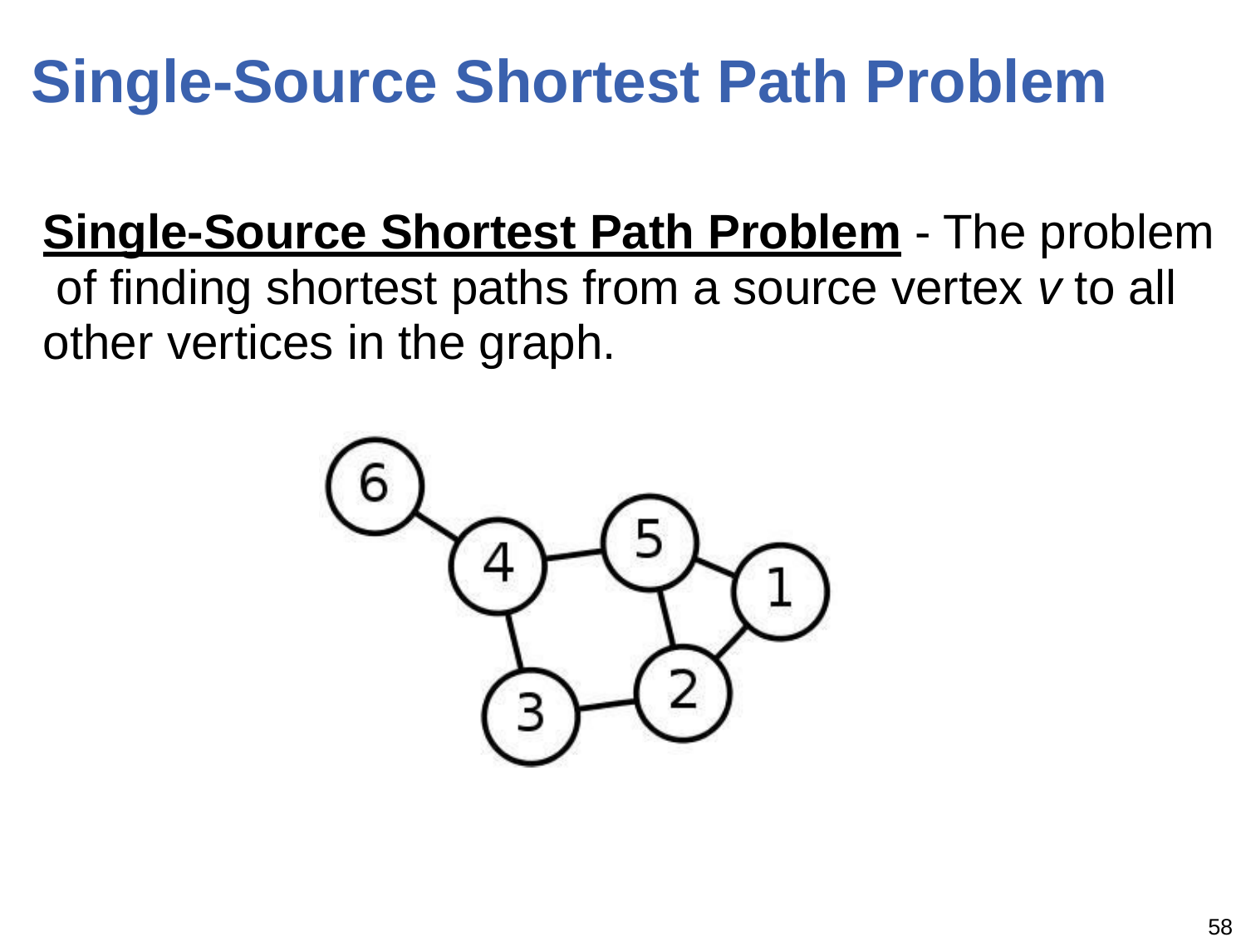

Single-Source Shortest Path Problem
Single-Source Shortest Path Problem - The problem  of finding shortest paths from a source vertex v to all  other vertices in the graph.

58